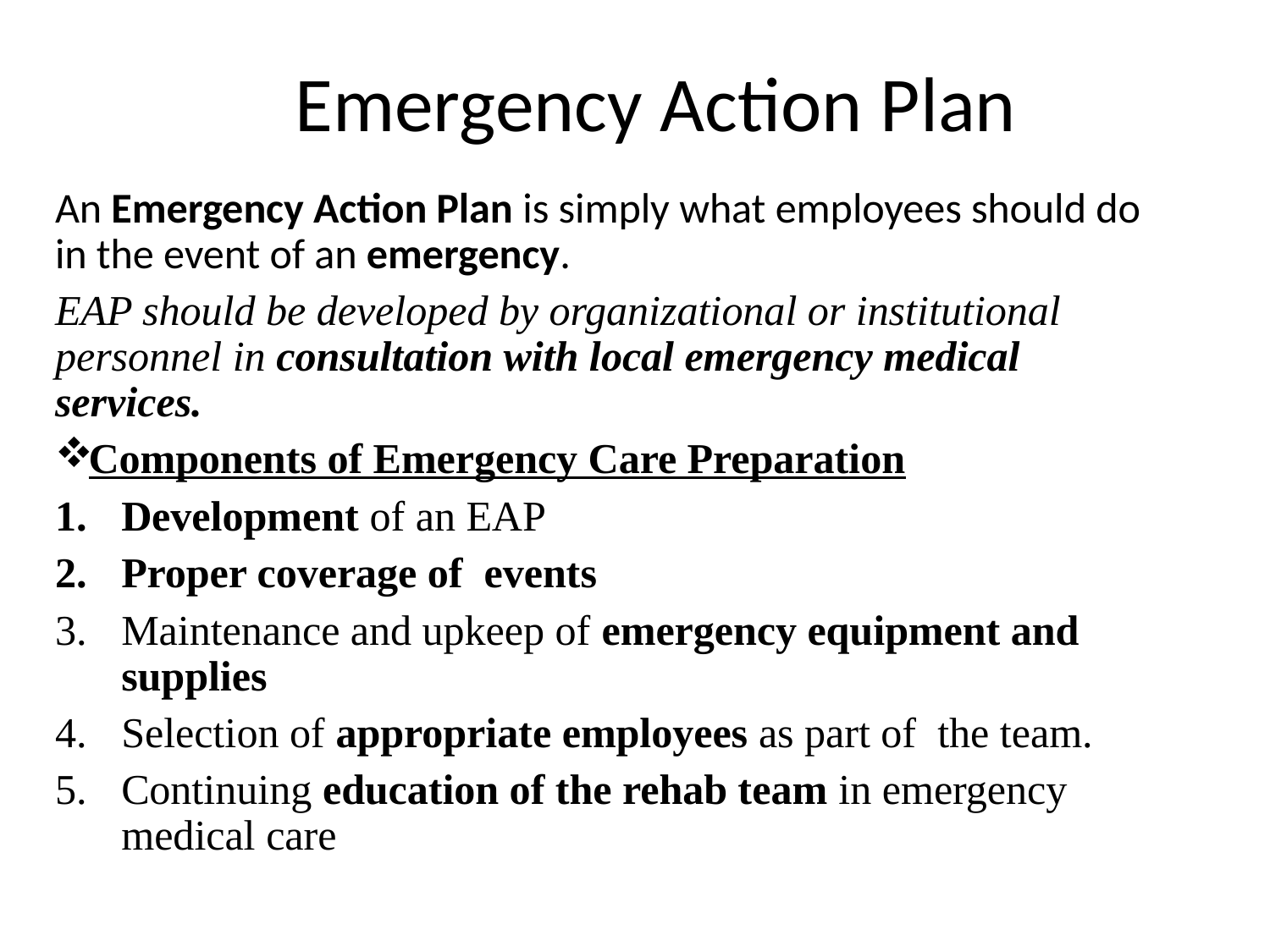

Emergency Action Plan
An Emergency Action Plan is simply what employees should do in the event of an emergency.
EAP should be developed by organizational or institutional personnel in consultation with local emergency medical services.
Components of Emergency Care Preparation
Development of an EAP
Proper coverage of  events
Maintenance and upkeep of emergency equipment and supplies
Selection of appropriate employees as part of  the team.
Continuing education of the rehab team in emergency medical care